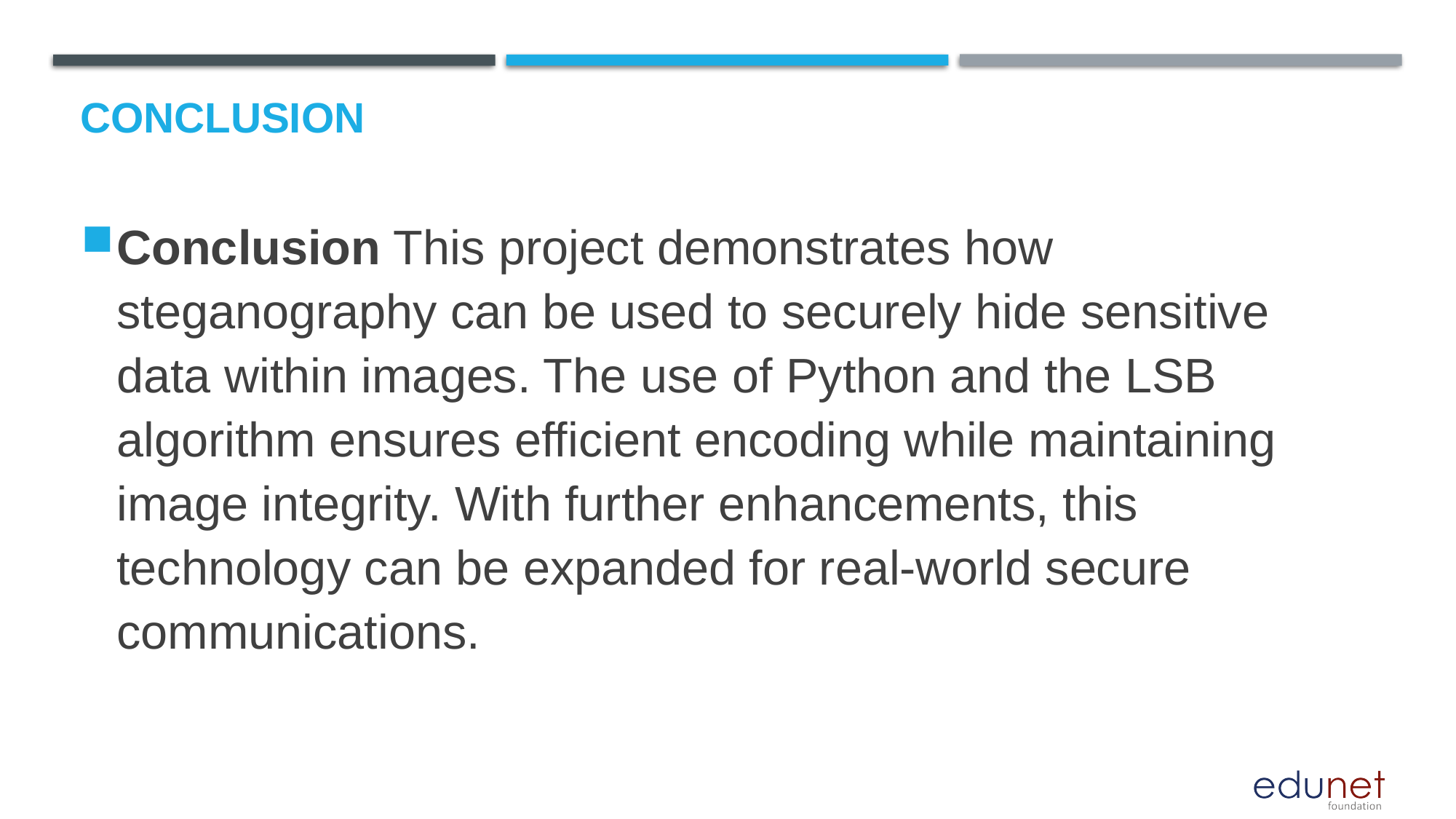

# Conclusion
Conclusion This project demonstrates how steganography can be used to securely hide sensitive data within images. The use of Python and the LSB algorithm ensures efficient encoding while maintaining image integrity. With further enhancements, this technology can be expanded for real-world secure communications.